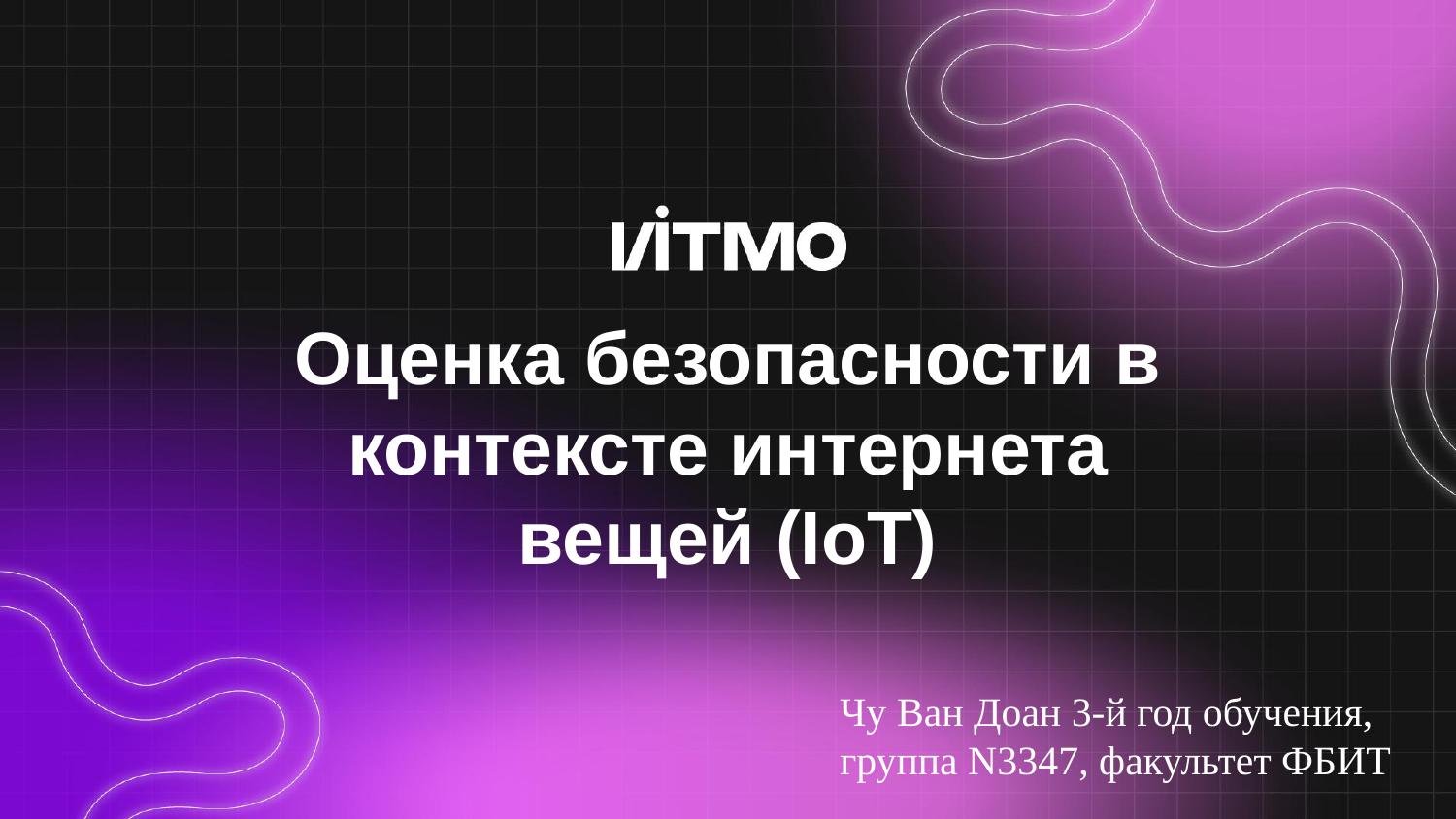

# Оценка безопасности в контексте интернета вещей (IoT)
Чу Ван Доан 3-й год обучения,
группа N3347, факультет ФБИТ